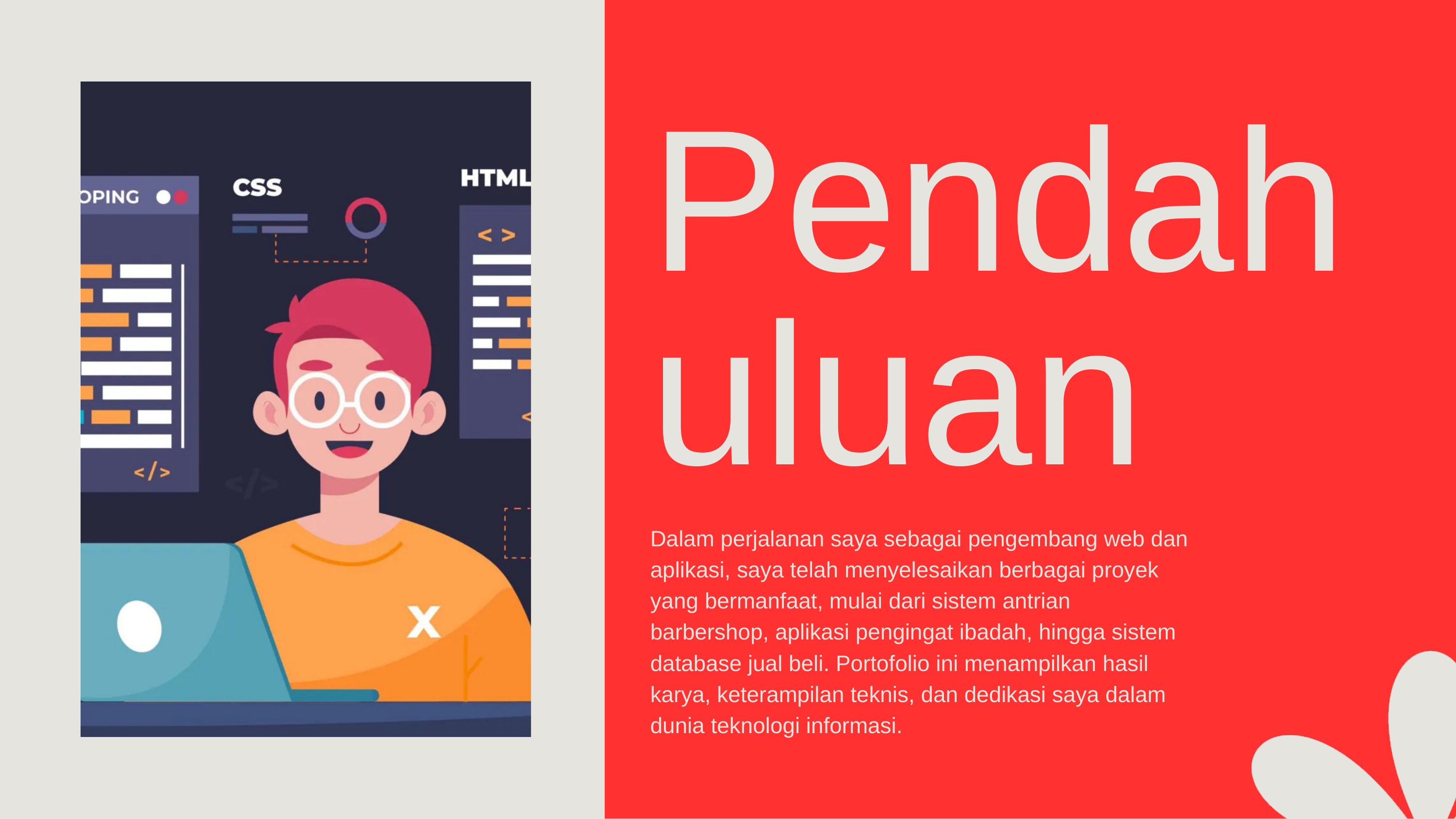

Pendahuluan
Dalam perjalanan saya sebagai pengembang web dan aplikasi, saya telah menyelesaikan berbagai proyek yang bermanfaat, mulai dari sistem antrian barbershop, aplikasi pengingat ibadah, hingga sistem database jual beli. Portofolio ini menampilkan hasil karya, keterampilan teknis, dan dedikasi saya dalam dunia teknologi informasi.